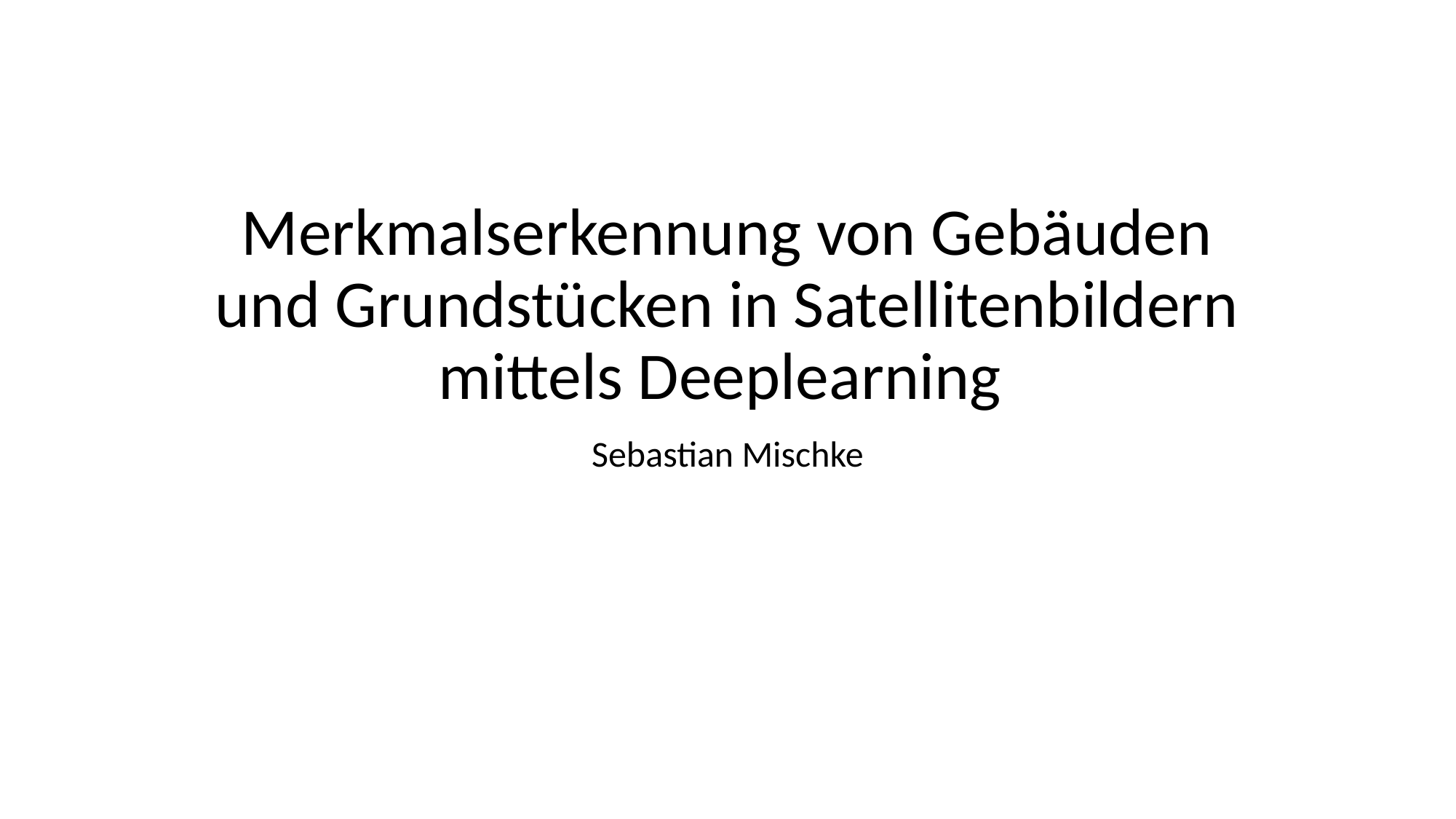

# Merkmalserkennung von Gebäuden und Grundstücken in Satellitenbildern mittels Deeplearning
Sebastian Mischke